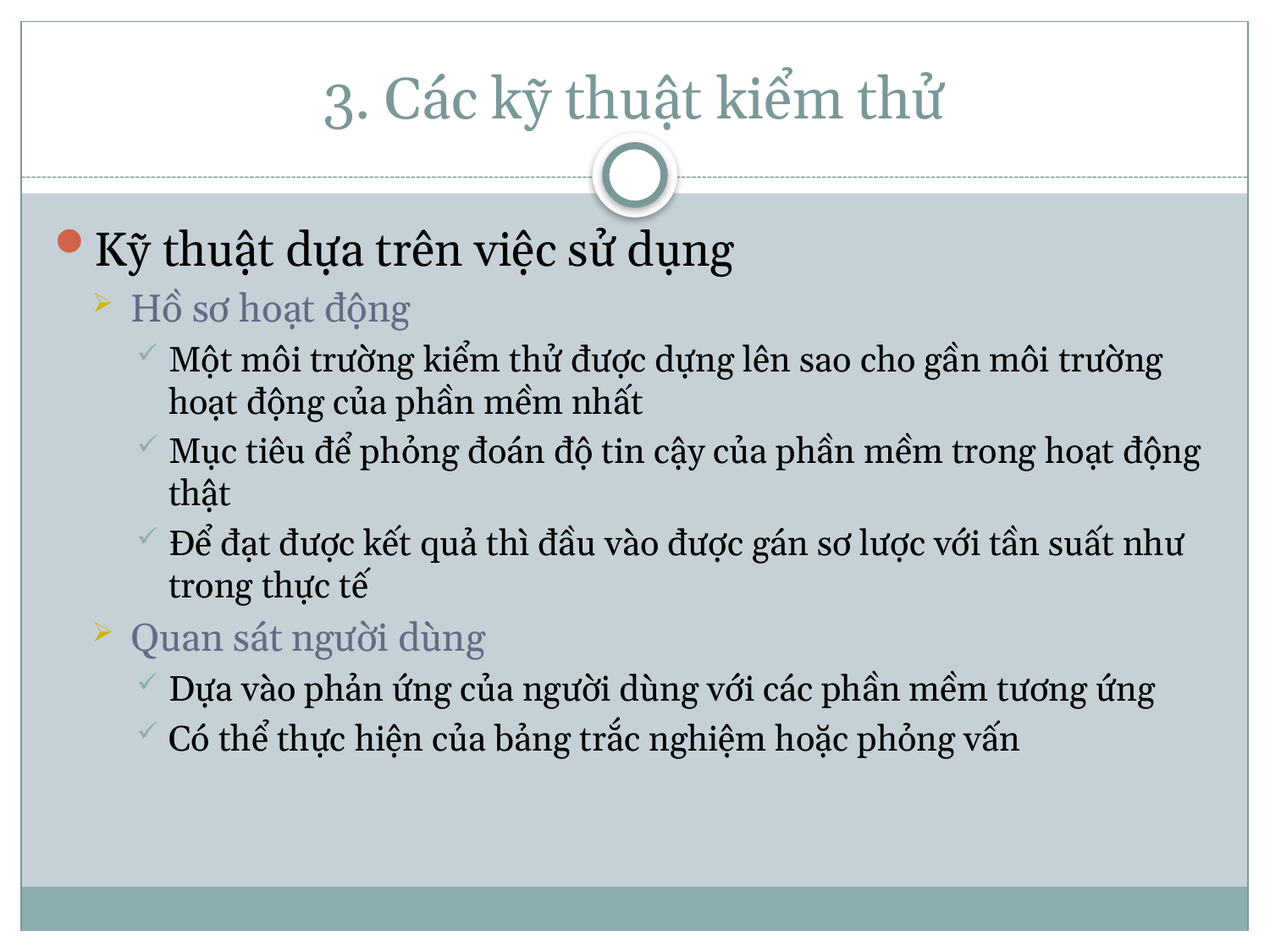

# 3. Các kỹ thuật kiểm thử
Kỹ thuật dựa trên việc sử dụng
Hồ sơ hoạt động
Một môi trường kiểm thử được dựng lên sao cho gần môi trường hoạt động của phần mềm nhất
Mục tiêu để phỏng đoán độ tin cậy của phần mềm trong hoạt động thật
Để đạt được kết quả thì đầu vào được gán sơ lược với tần suất như trong thực tế
Quan sát người dùng
Dựa vào phản ứng của người dùng với các phần mềm tương ứng
Có thể thực hiện của bảng trắc nghiệm hoặc phỏng vấn